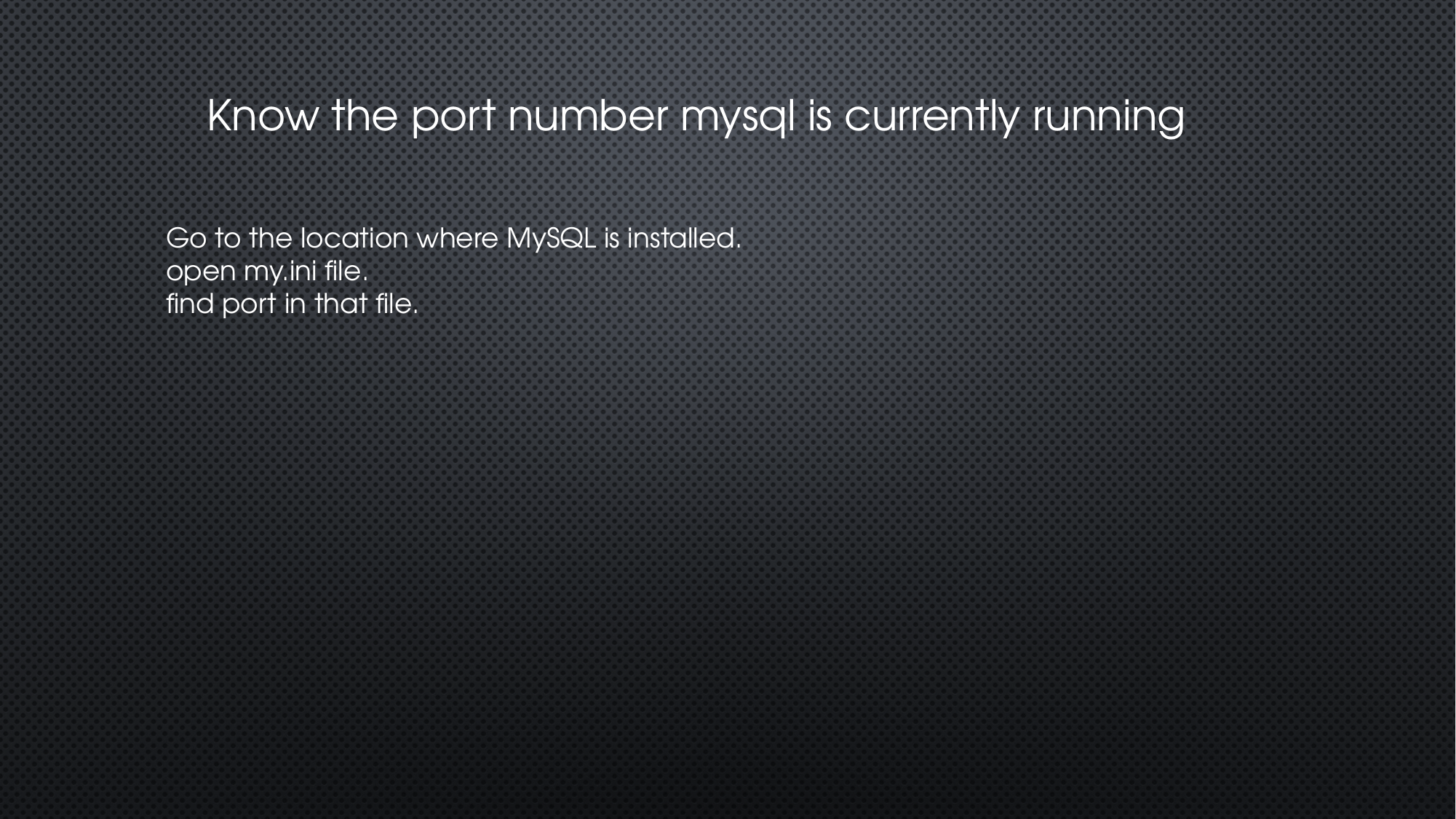

Know the port number mysql is currently running
Go to the location where MySQL is installed.
open my.ini file.
find port in that file.